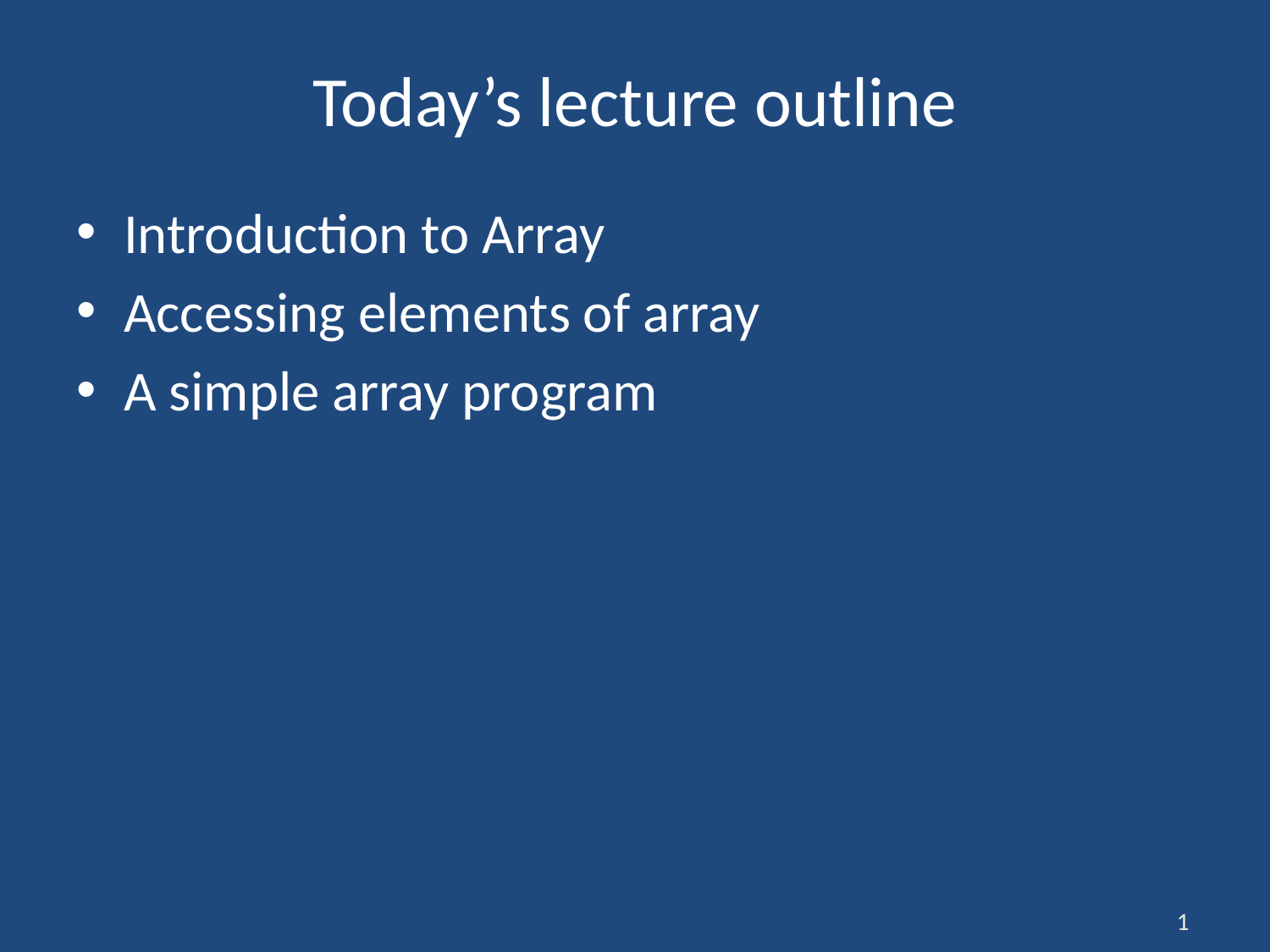

# Today’s lecture outline
Introduction to Array
Accessing elements of array
A simple array program